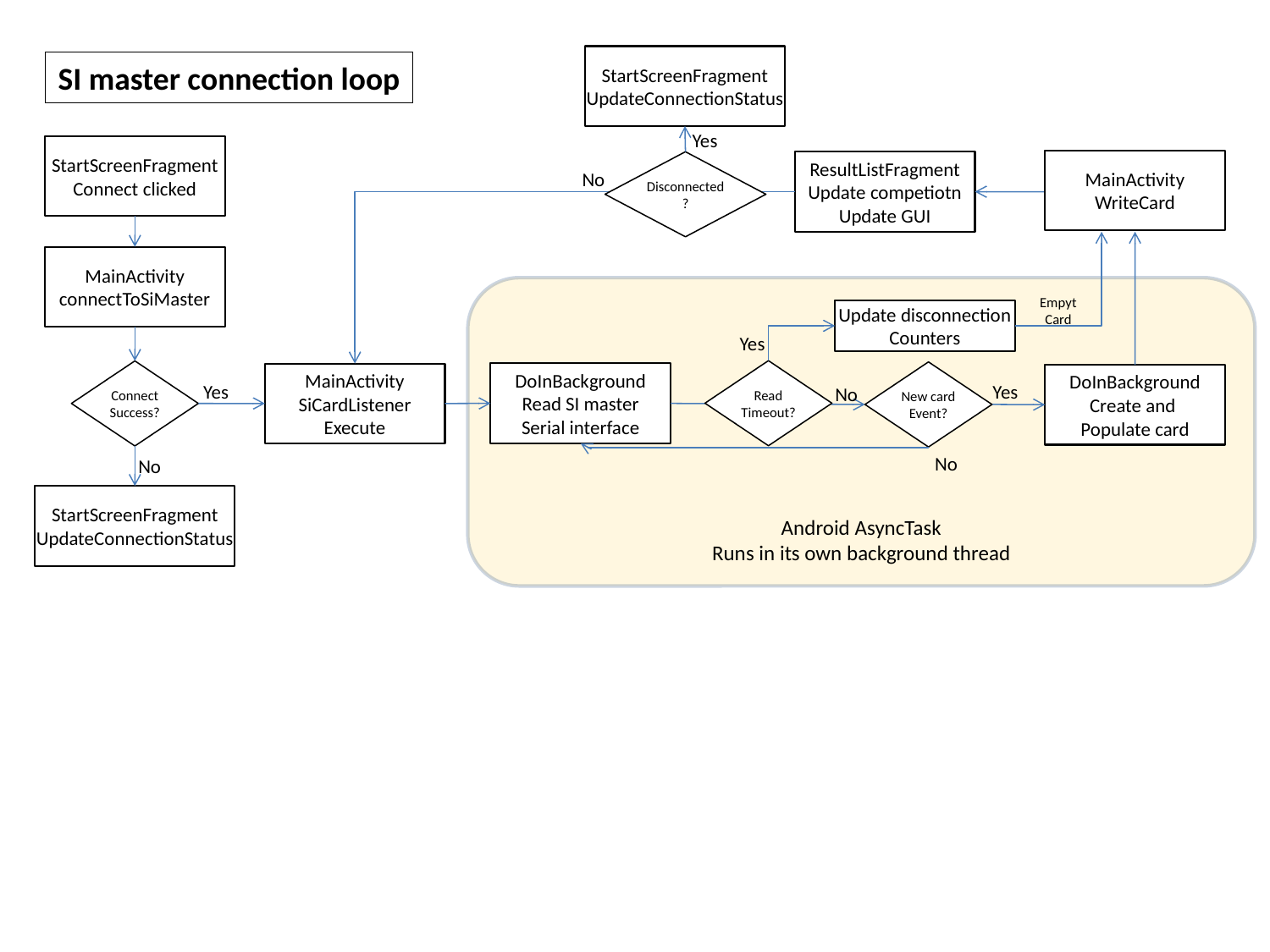

StartScreenFragment
UpdateConnectionStatus
SI master connection loop
Yes
StartScreenFragment
Connect clicked
MainActivity
WriteCard
Disconnected?
ResultListFragment
Update competiotn
Update GUI
No
MainActivity
connectToSiMaster
Android AsyncTask
Runs in its own background thread
Empyt
Card
Update disconnection
Counters
Yes
Read Timeout?
Connect
Success?
New card
Event?
DoInBackground
Read SI master
Serial interface
MainActivity
SiCardListener
Execute
DoInBackground
Create and
Populate card
Yes
Yes
No
No
No
StartScreenFragment
UpdateConnectionStatus